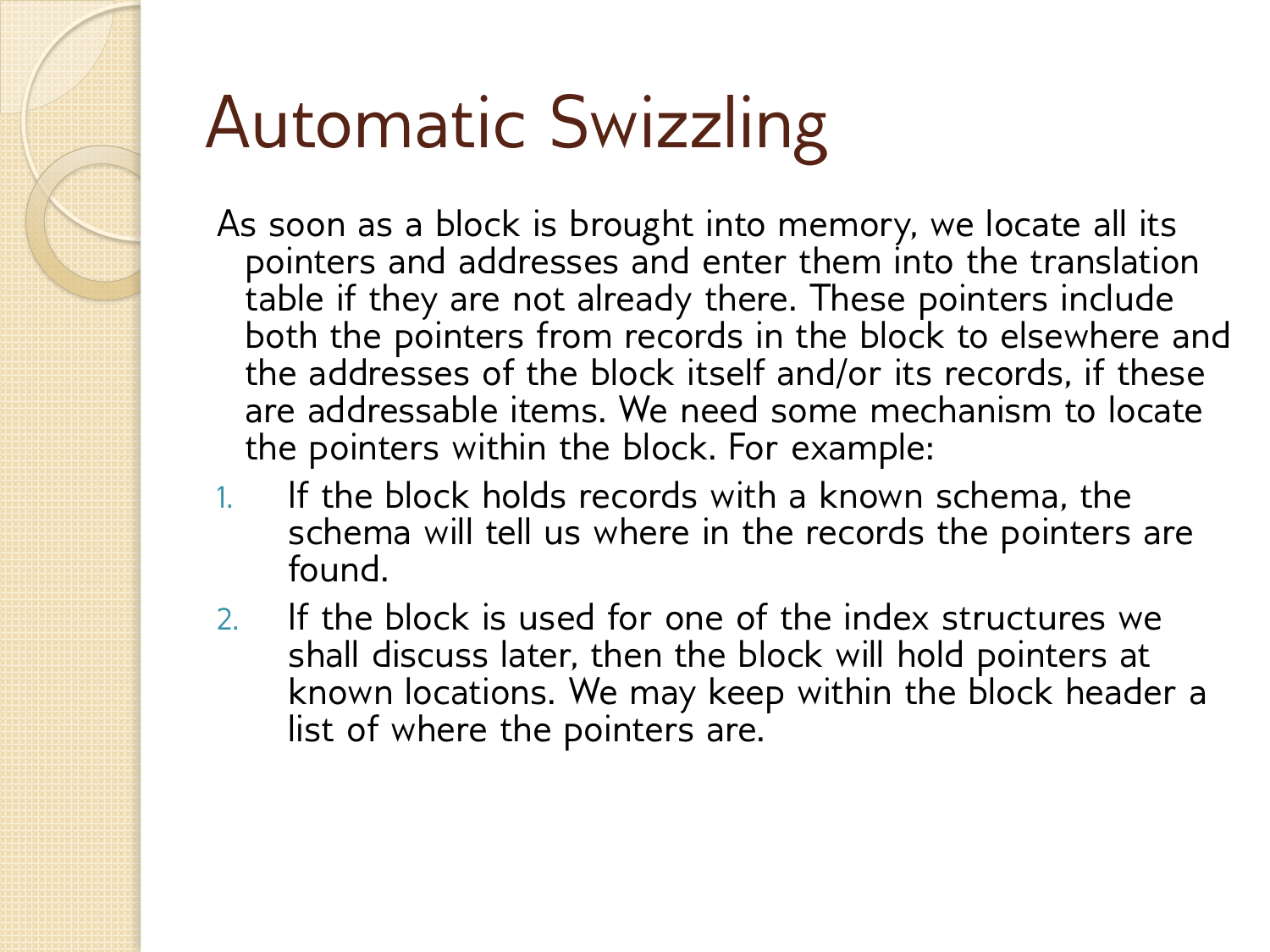

# Automatic Swizzling
As soon as a block is brought into memory, we locate all its pointers and addresses and enter them into the translation table if they are not already there. These pointers include both the pointers from records in the block to elsewhere and the addresses of the block itself and/or its records, if these are addressable items. We need some mechanism to locate the pointers within the block. For example:
If the block holds records with a known schema, the schema will tell us where in the records the pointers are found.
If the block is used for one of the index structures we shall discuss later, then the block will hold pointers at known locations. We may keep within the block header a list of where the pointers are.